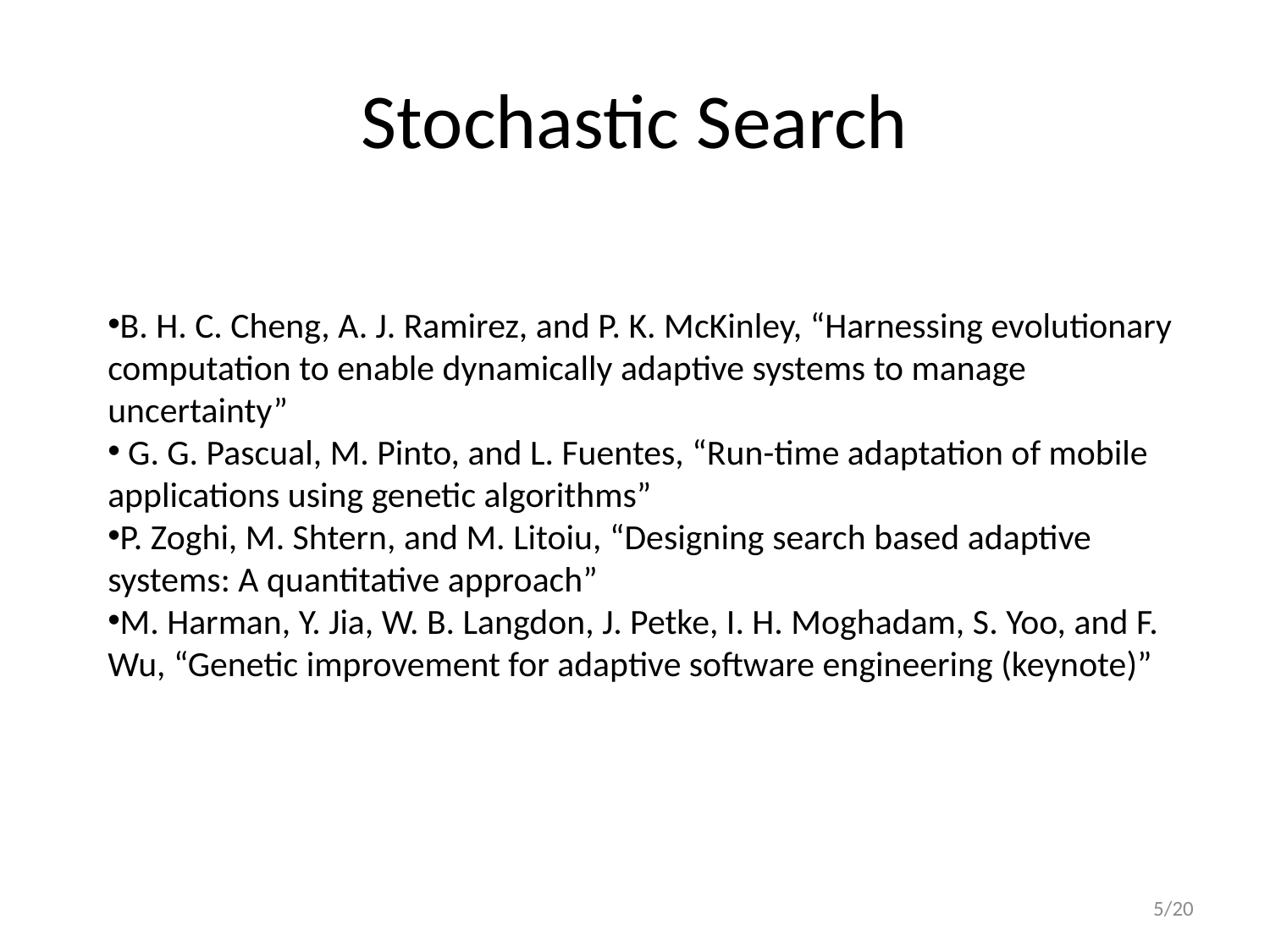

# Stochastic Search
B. H. C. Cheng, A. J. Ramirez, and P. K. McKinley, “Harnessing evolutionary computation to enable dynamically adaptive systems to manage uncertainty”
 G. G. Pascual, M. Pinto, and L. Fuentes, “Run-time adaptation of mobile applications using genetic algorithms”
P. Zoghi, M. Shtern, and M. Litoiu, “Designing search based adaptive systems: A quantitative approach”
M. Harman, Y. Jia, W. B. Langdon, J. Petke, I. H. Moghadam, S. Yoo, and F. Wu, “Genetic improvement for adaptive software engineering (keynote)”
5/20